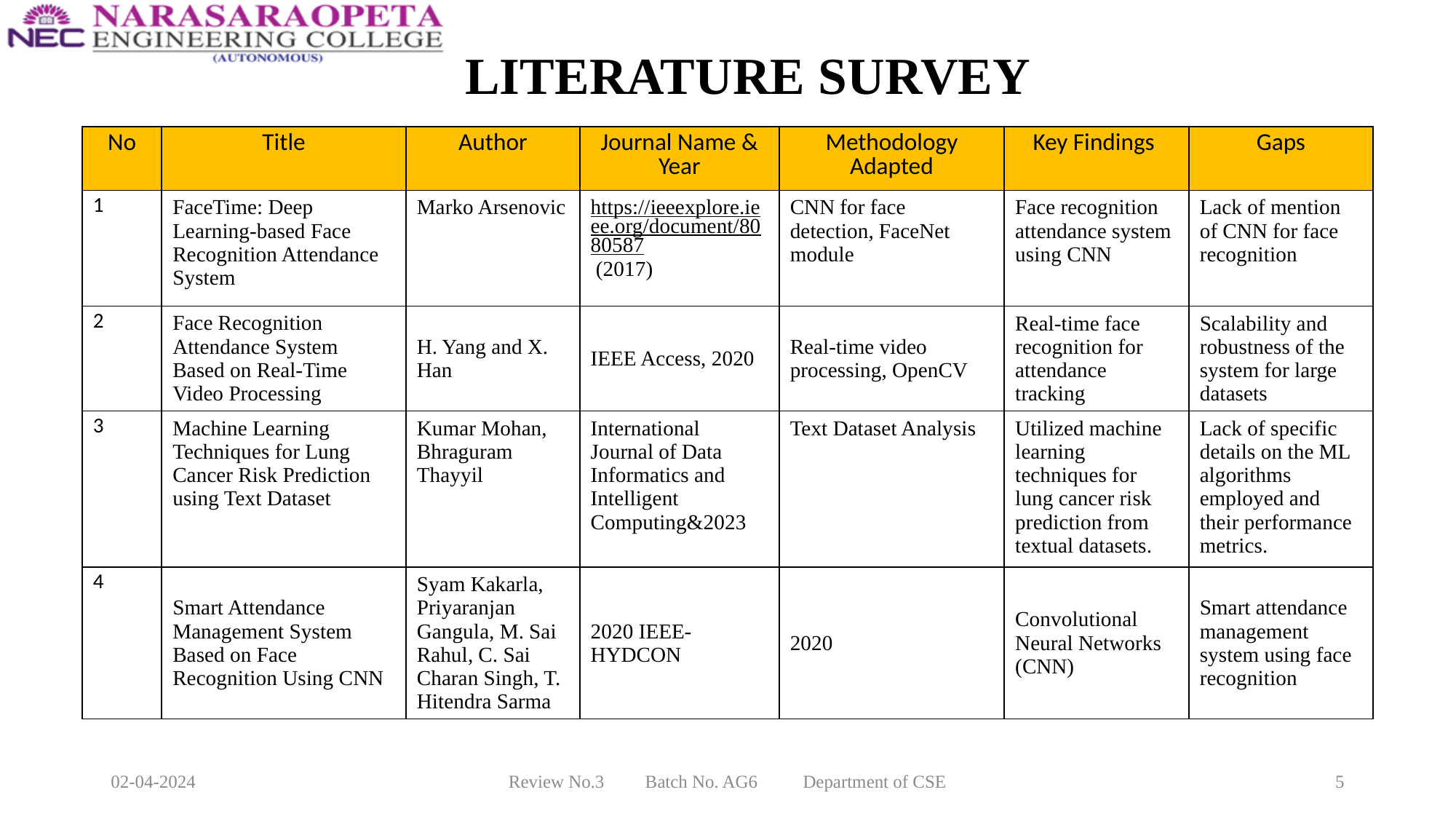

# LITERATURE SURVEY
| No | Title | Author | Journal Name & Year | Methodology Adapted | Key Findings | Gaps |
| --- | --- | --- | --- | --- | --- | --- |
| 1 | FaceTime: Deep Learning-based Face Recognition Attendance System | Marko Arsenovic | https://ieeexplore.ieee.org/document/8080587 (2017) | CNN for face detection, FaceNet module | Face recognition attendance system using CNN | Lack of mention of CNN for face recognition |
| 2 | Face Recognition Attendance System Based on Real-Time Video Processing | H. Yang and X. Han | IEEE Access, 2020 | Real-time video processing, OpenCV | Real-time face recognition for attendance tracking | Scalability and robustness of the system for large datasets |
| 3 | Machine Learning Techniques for Lung Cancer Risk Prediction using Text Dataset | Kumar Mohan, Bhraguram Thayyil | International Journal of Data Informatics and Intelligent Computing&2023 | Text Dataset Analysis | Utilized machine learning techniques for lung cancer risk prediction from textual datasets. | Lack of specific details on the ML algorithms employed and their performance metrics. |
| 4 | Smart Attendance Management System Based on Face Recognition Using CNN | Syam Kakarla, Priyaranjan Gangula, M. Sai Rahul, C. Sai Charan Singh, T. Hitendra Sarma | 2020 IEEE-HYDCON | 2020 | Convolutional Neural Networks (CNN) | Smart attendance management system using face recognition |

02-04-2024
Review No.3         Batch No. AG6          Department of CSE
5